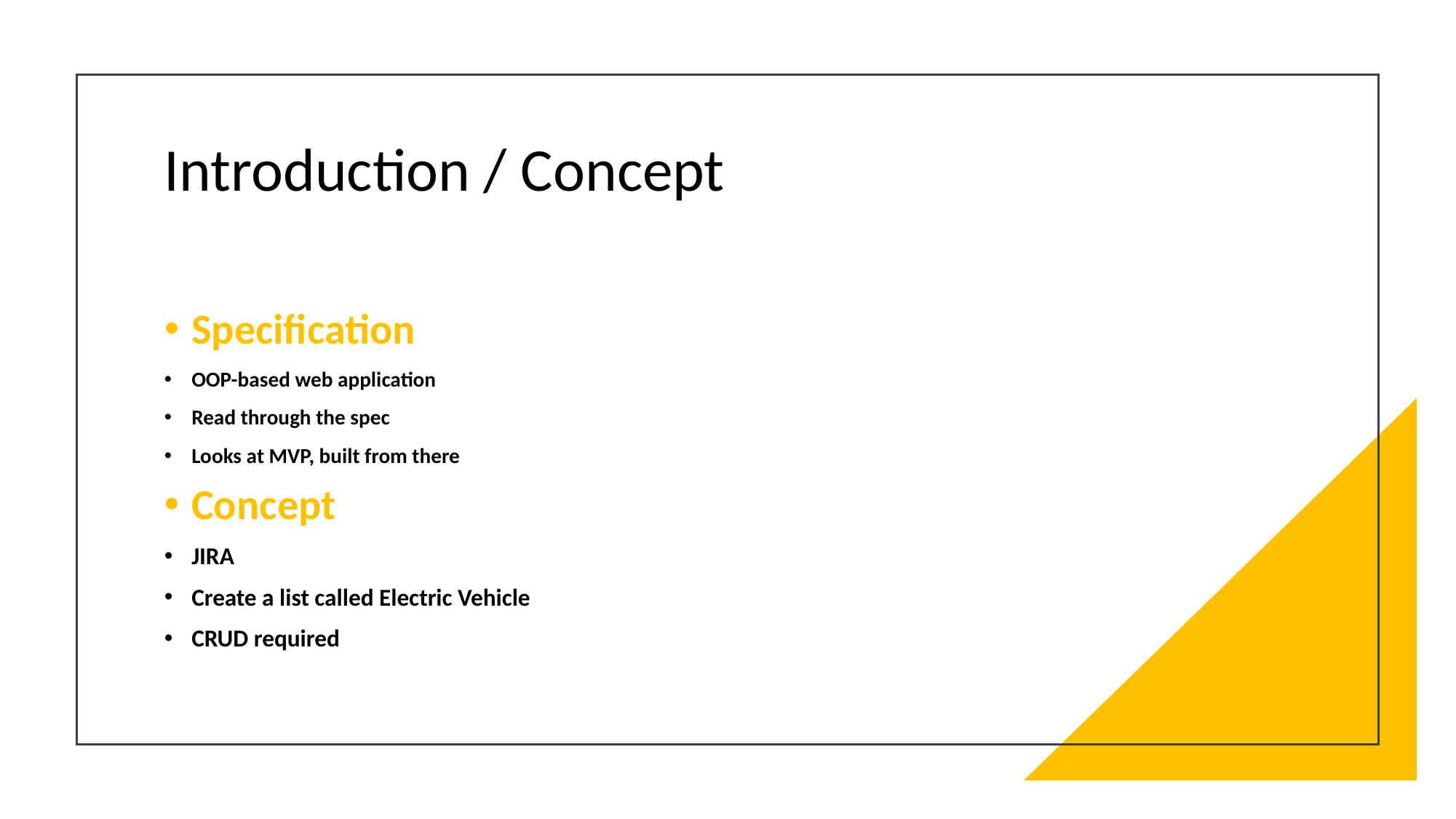

# Introduction / Concept
Specification
OOP-based web application
Read through the spec
Looks at MVP, built from there
Concept
JIRA
Create a list called Electric Vehicle
CRUD required